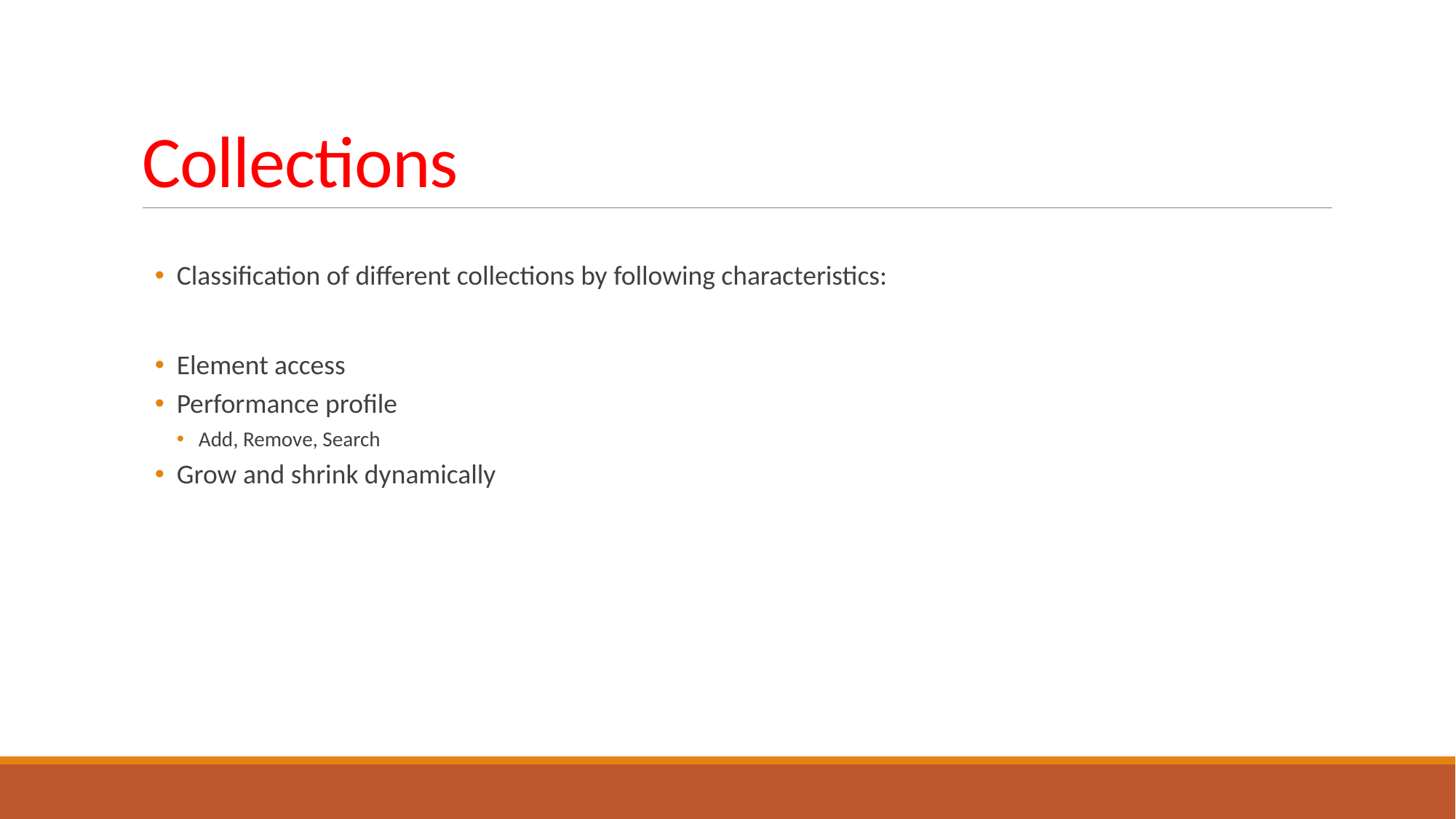

# Collections

Classification of different collections by following characteristics:

Element access
Performance profile
Add, Remove, Search
Grow and shrink dynamically